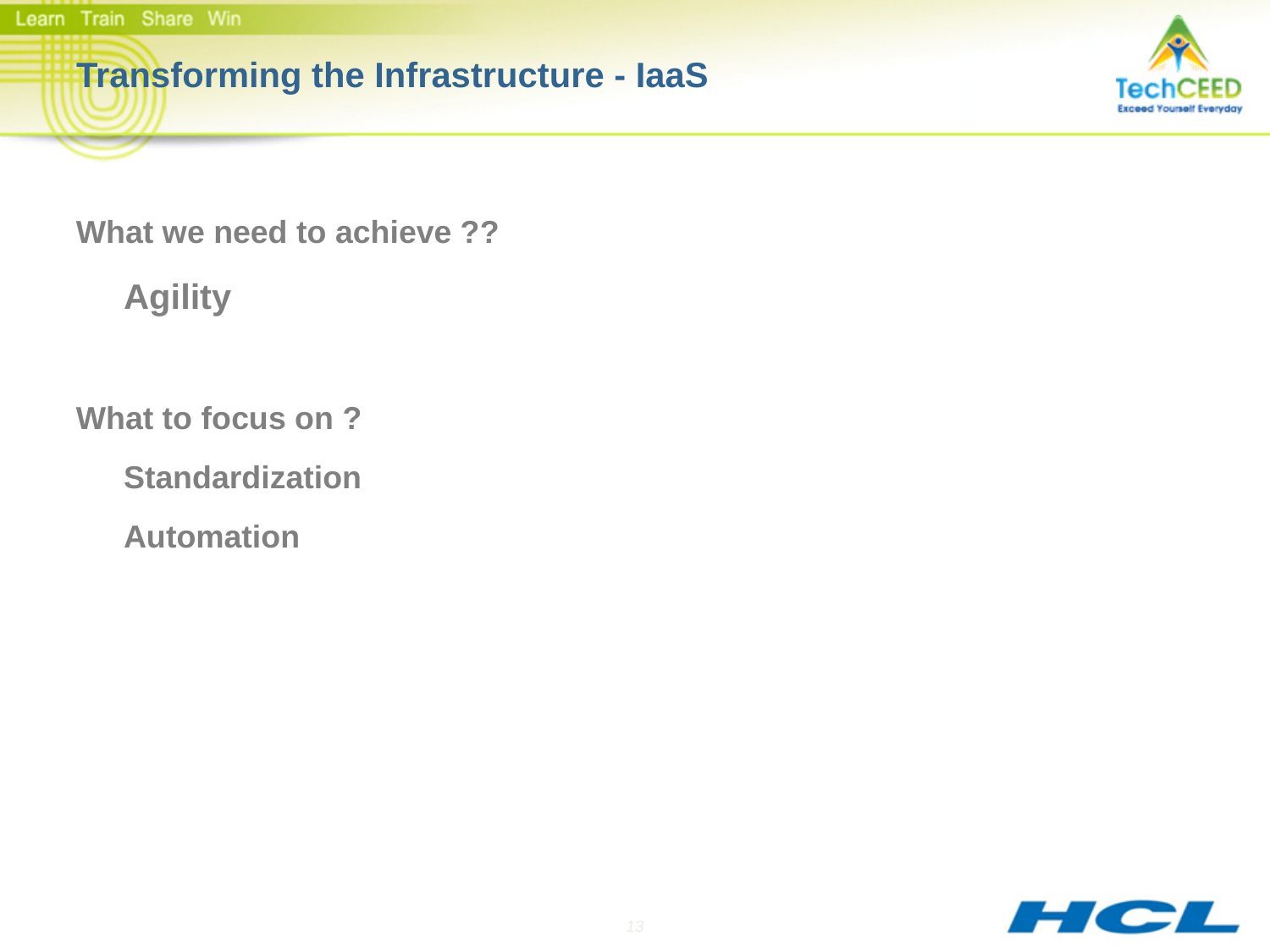

# Transforming the Infrastructure - IaaS
What we need to achieve ??
	Agility

What to focus on ?
	Standardization
	Automation
13